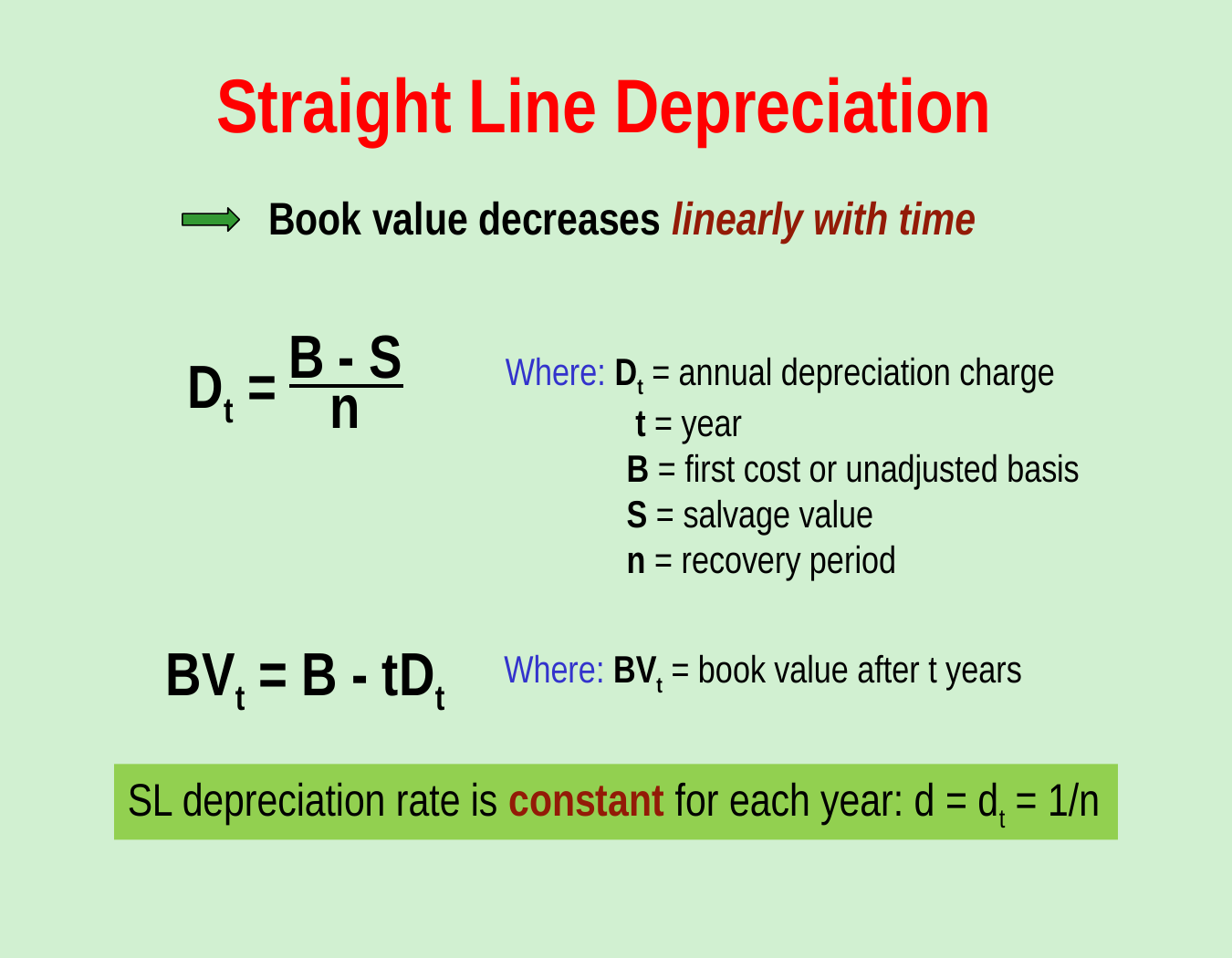

Straight Line Depreciation
Book value decreases linearly with time

B - S
Dt =
Where: Dt = annual depreciation charge
               t = year
              B = first cost or unadjusted basis
              S = salvage value
              n = recovery period
n
BVt = B - tDt
Where: BVt = book value after t years
SL depreciation rate is constant for each year: d = dt = 1/n